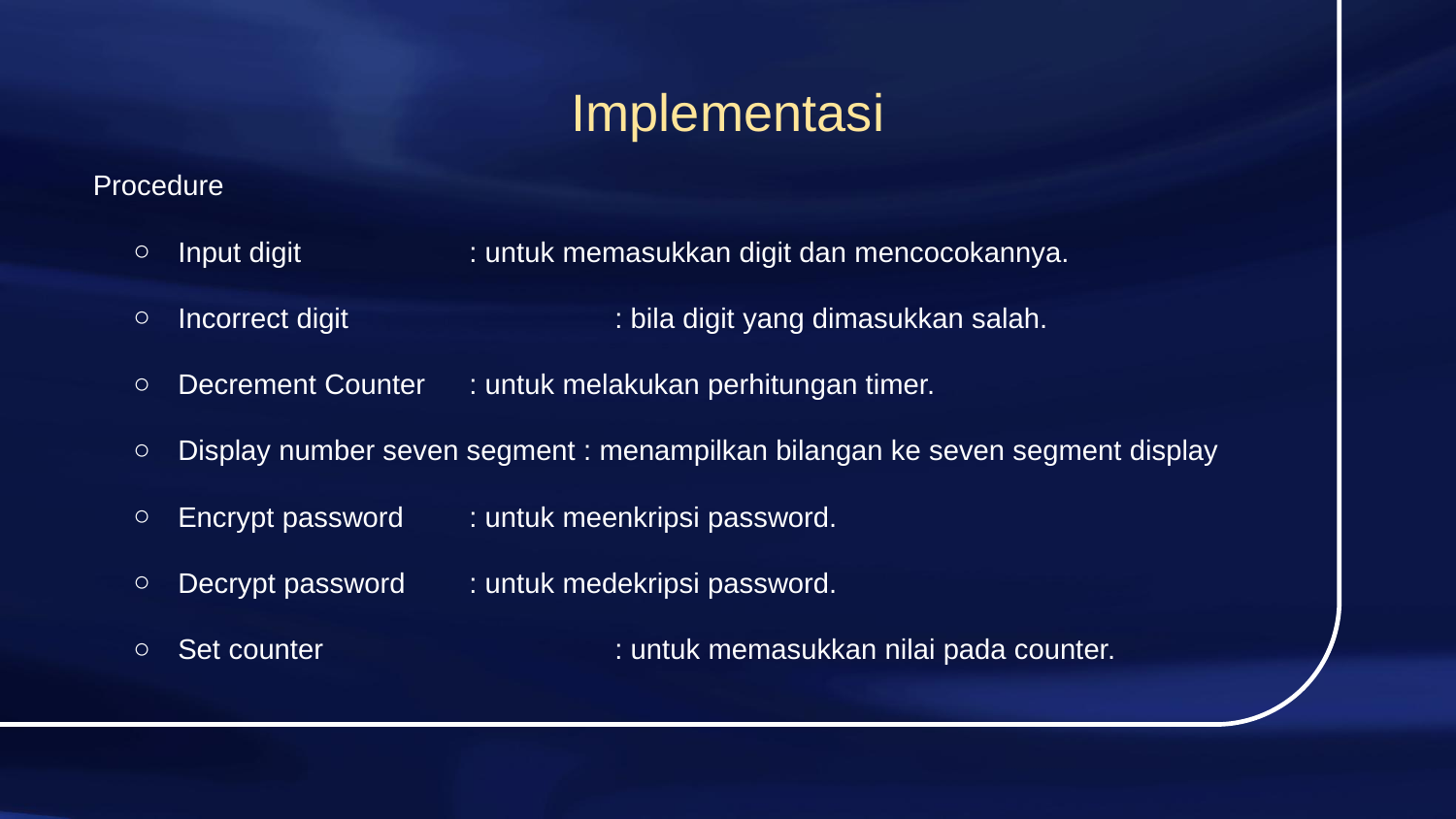

# Implementasi
Procedure
Input digit 		: untuk memasukkan digit dan mencocokannya.
Incorrect digit		: bila digit yang dimasukkan salah.
Decrement Counter	: untuk melakukan perhitungan timer.
Display number seven segment : menampilkan bilangan ke seven segment display
Encrypt password	: untuk meenkripsi password.
Decrypt password	: untuk medekripsi password.
Set counter		: untuk memasukkan nilai pada counter.